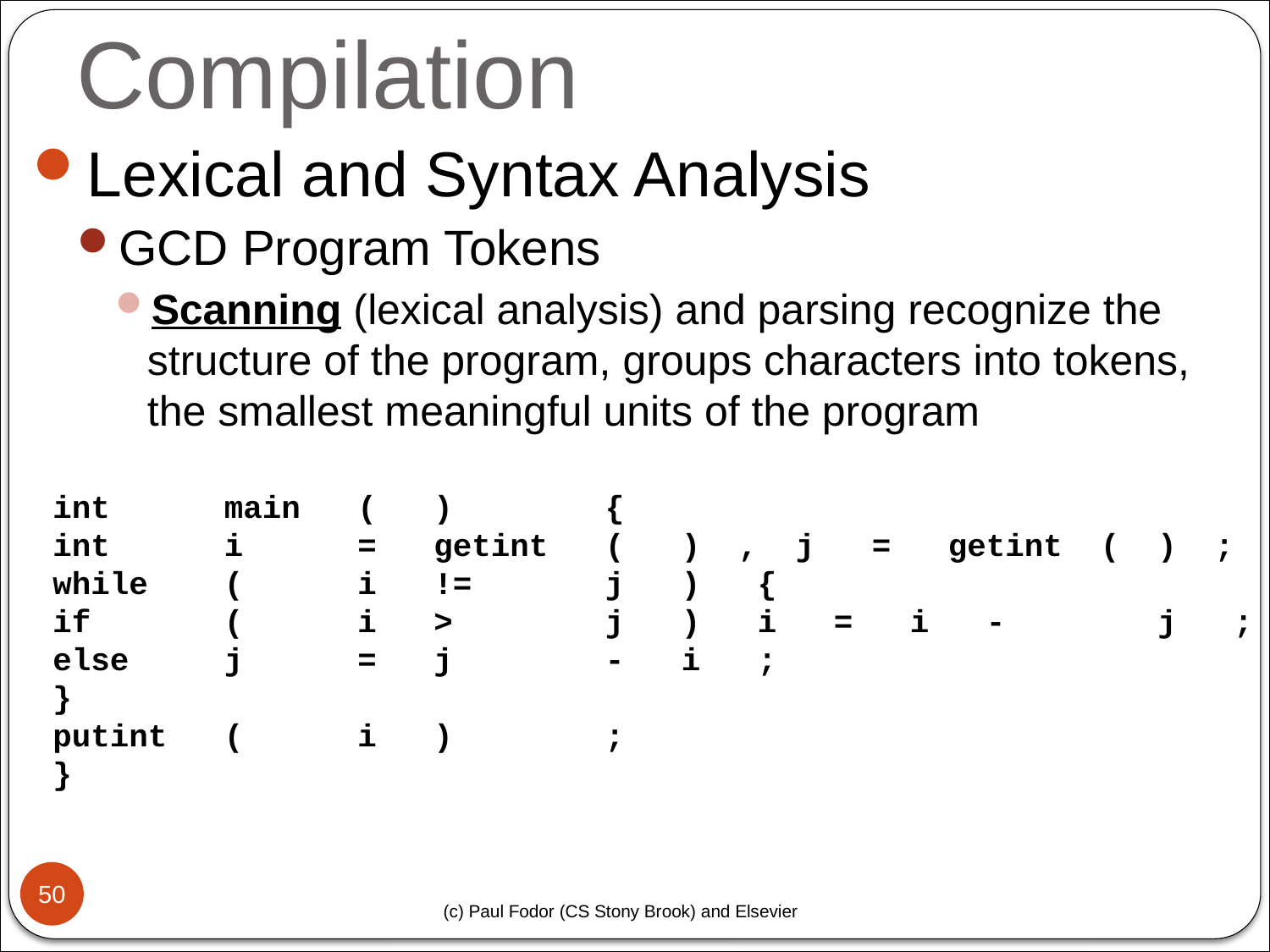

# An Overview of Compilation
Lexical and Syntax Analysis
GCD Program Tokens
Scanning (lexical analysis) and parsing recognize the structure of the program, groups characters into tokens, the smallest meaningful units of the program
int      main   (   )        {
int      i      =   getint   (   )  ,  j   =   getint  (  )  ;
while    (      i   !=       j   )   {
if       (      i   >        j   )   i   =   i   -        j   ;
else     j      =   j        -   i   ;
}
putint   (      i   )        ;
}
50